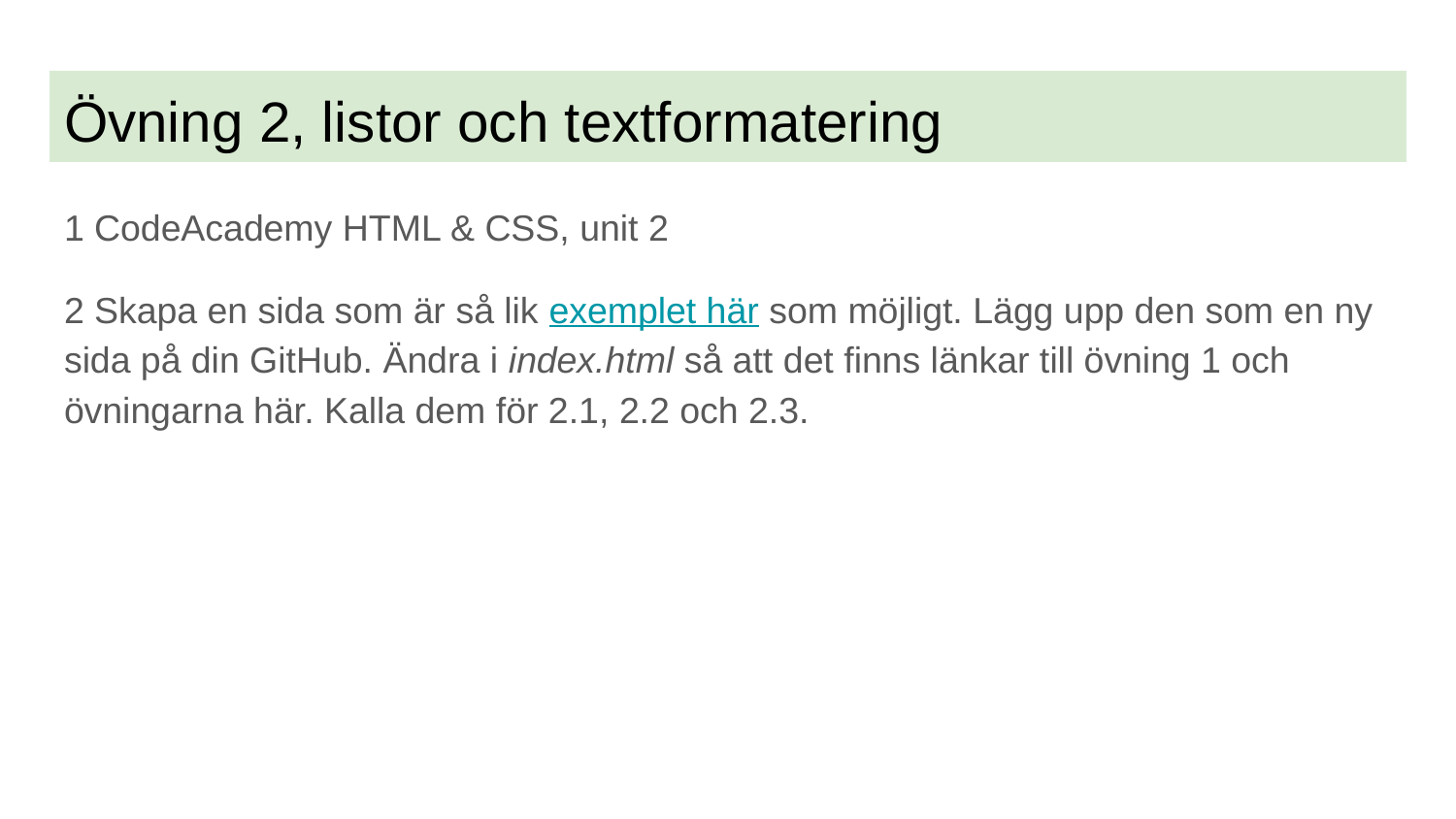

# Övning 2, listor och textformatering
1 CodeAcademy HTML & CSS, unit 2
2 Skapa en sida som är så lik exemplet här som möjligt. Lägg upp den som en ny sida på din GitHub. Ändra i index.html så att det finns länkar till övning 1 och övningarna här. Kalla dem för 2.1, 2.2 och 2.3.